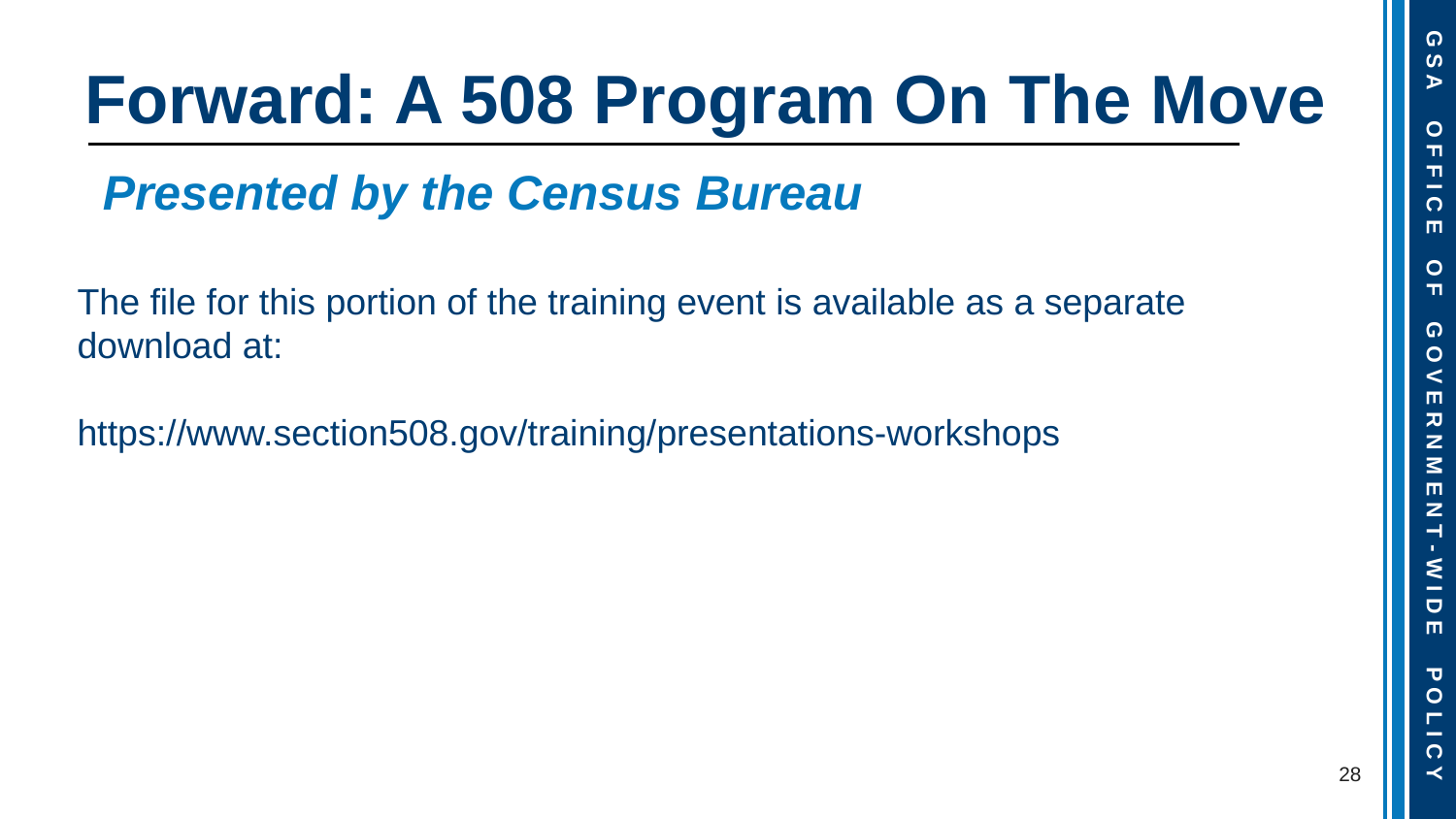

# Forward: A 508 Program On The Move
Presented by the Census Bureau
The file for this portion of the training event is available as a separate download at:

https://www.section508.gov/training/presentations-workshops
28